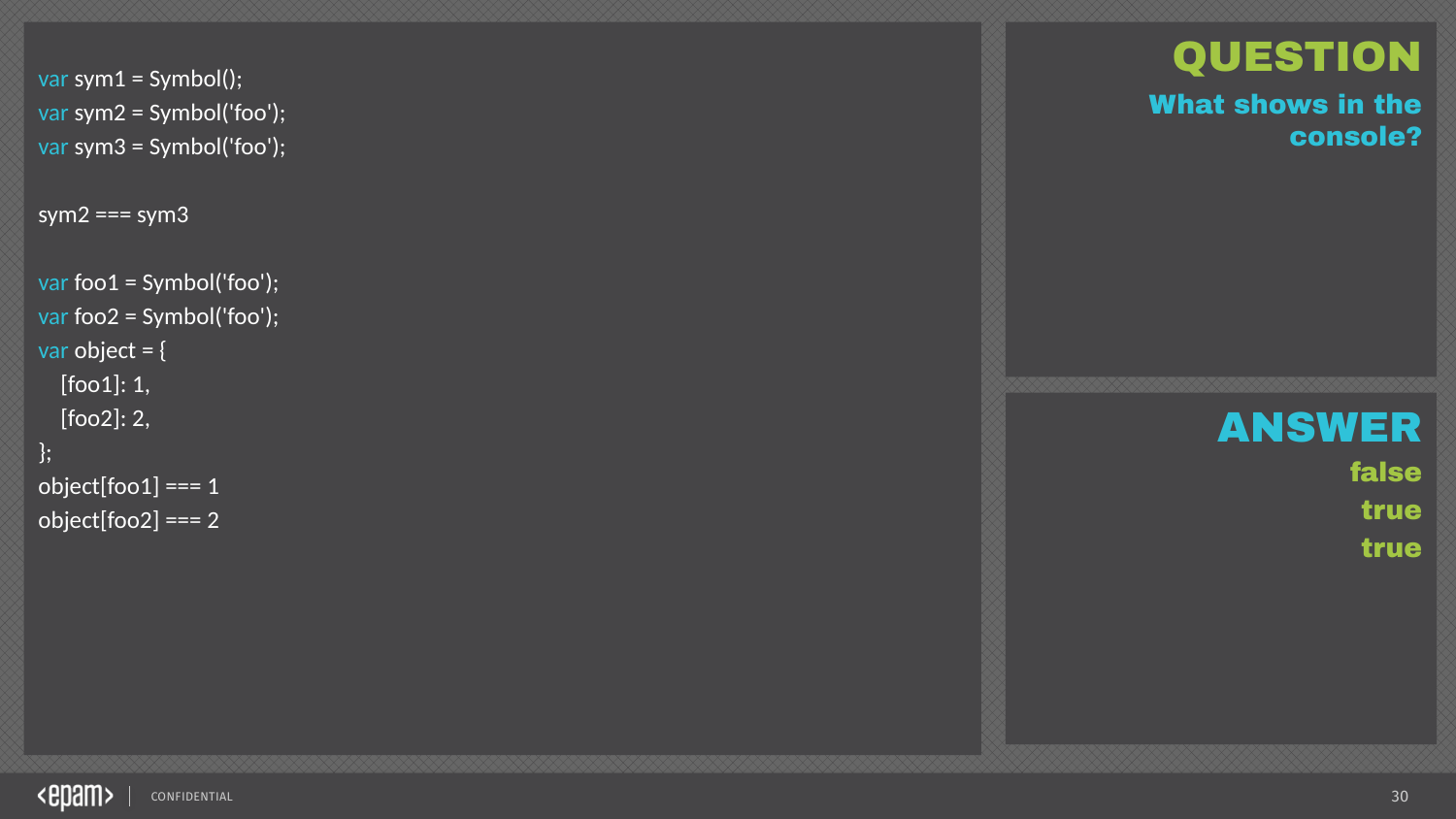

var sym1 = Symbol();
var sym2 = Symbol('foo');
var sym3 = Symbol('foo');

sym2 === sym3

var foo1 = Symbol('foo');
var foo2 = Symbol('foo');
var object = {
    [foo1]: 1,
    [foo2]: 2,
};
object[foo1] === 1
object[foo2] === 2
What shows in the console?

false
true
true